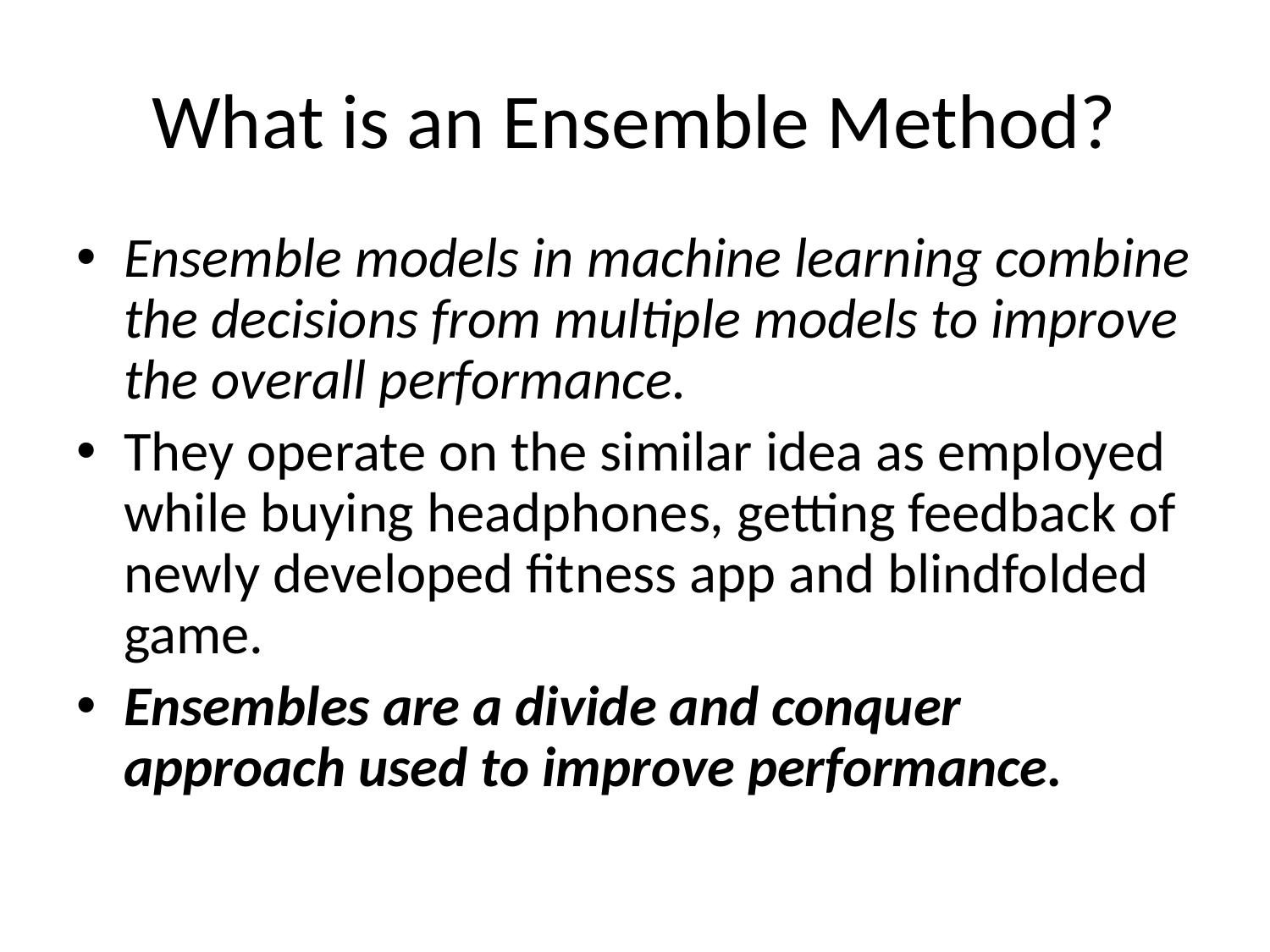

# What is an Ensemble Method?
Ensemble models in machine learning combine the decisions from multiple models to improve the overall performance.
They operate on the similar idea as employed while buying headphones, getting feedback of newly developed fitness app and blindfolded game.
Ensembles are a divide and conquer approach used to improve performance.